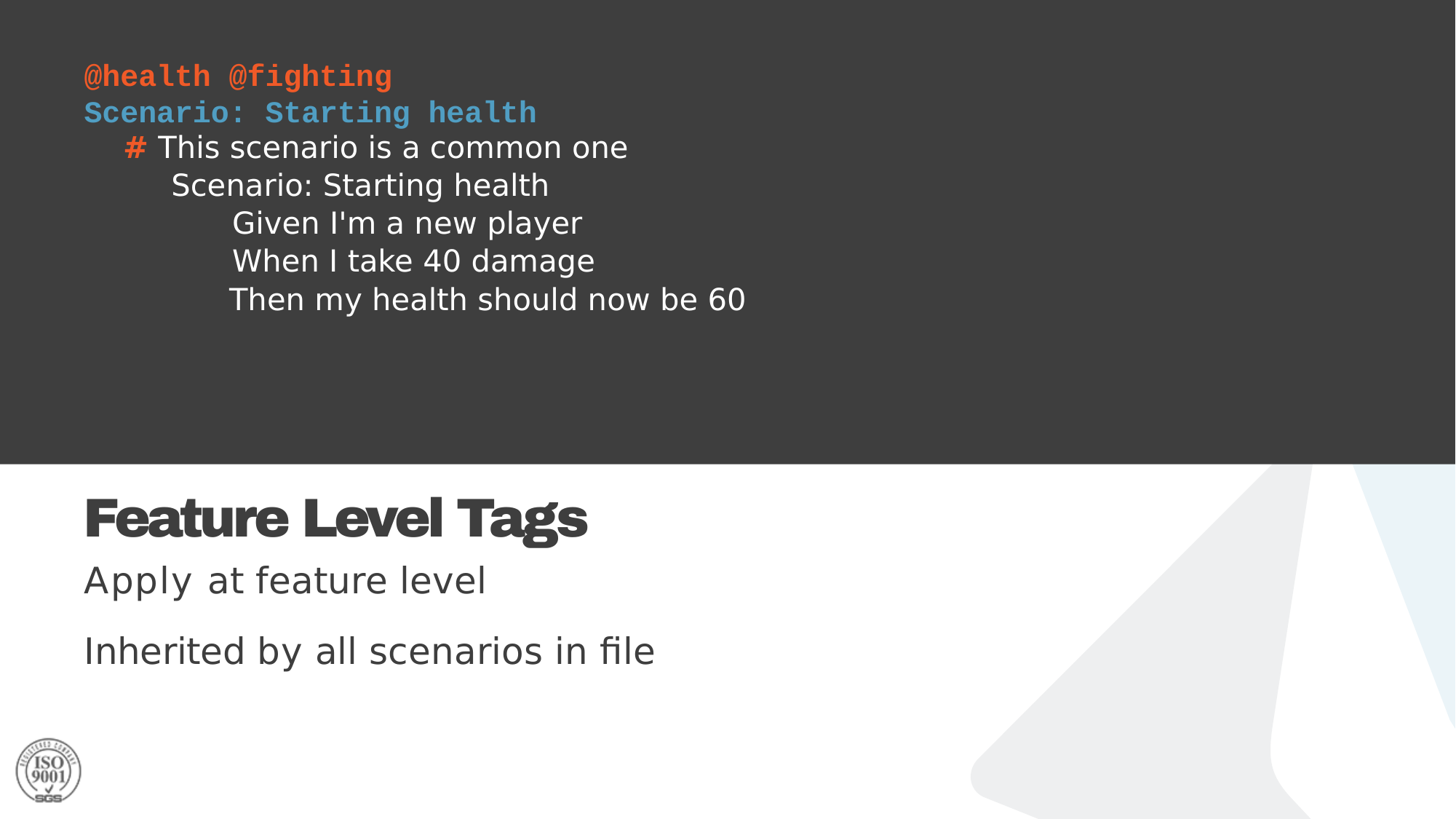

# @health @fighting Scenario: Starting health
# This scenario is a common one
     Scenario: Starting health
	Given I'm a new player
	When I take 40 damage
           Then my health should now be 60

Feature Level Tags
Apply at feature level
Inherited by all scenarios in file